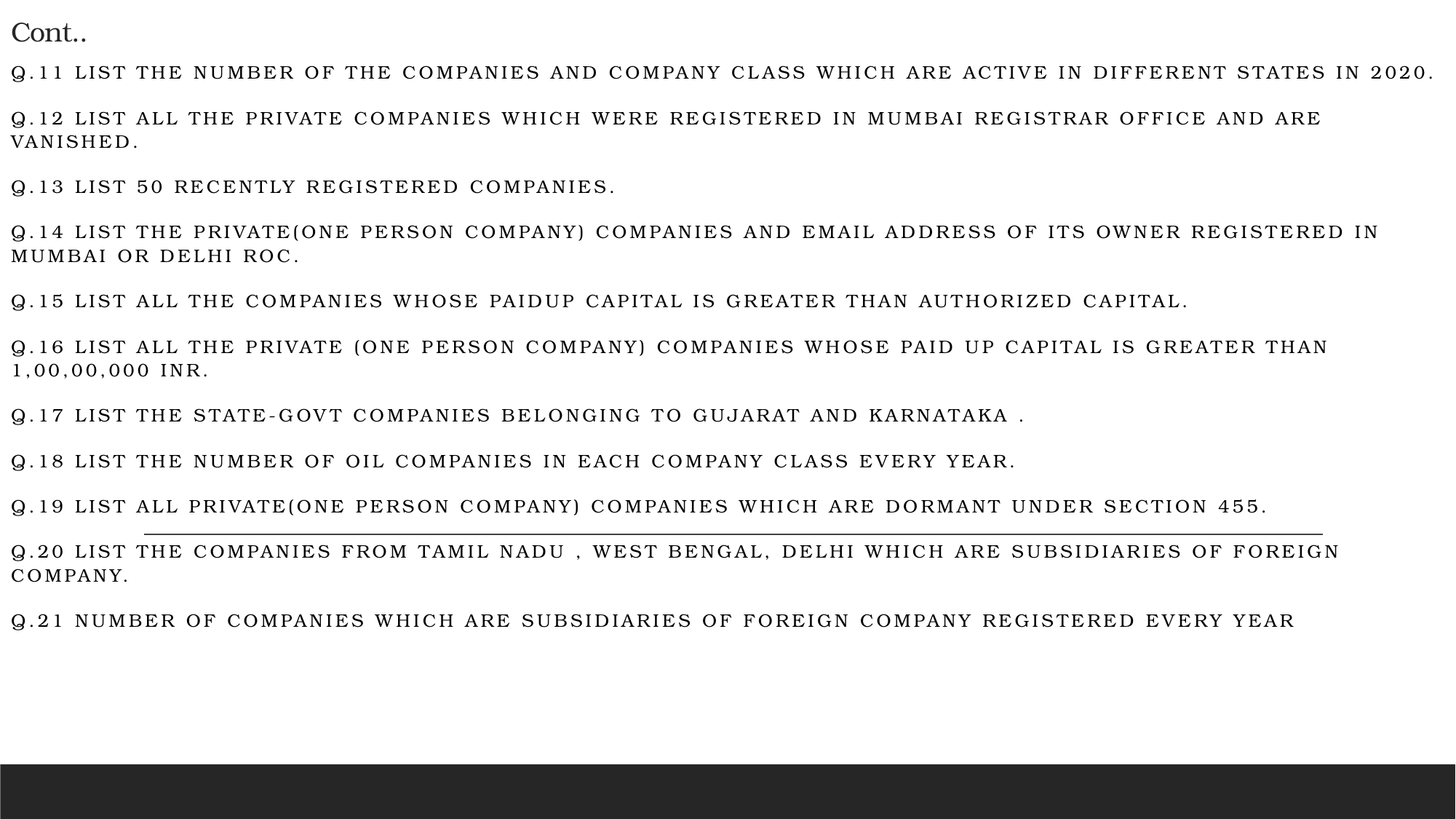

# Cont..
Q.11 LIST THE NUMBER OF THE COMPANIES AND COMPANY CLASS WHICH ARE ACTIVE IN DIFFERENT STATES IN 2020.
Q.12 LIST ALL THE PRIVATE COMPANIES WHICH WERE REGISTERED IN MUMBAI REGISTRAR OFFICE AND ARE VANISHED.
Q.13 LIST 50 RECENTLY REGISTERED COMPANIES.
Q.14 LIST THE PRIVATE(ONE PERSON COMPANY) COMPANIES AND EMAIL ADDRESS OF ITS OWNER REGISTERED IN MUMBAI OR DELHI ROC.
Q.15 LIST ALL THE COMPANIES WHOSE PAIDUP CAPITAL IS GREATER THAN AUTHORIZED CAPITAL.
Q.16 LIST ALL THE PRIVATE (ONE PERSON COMPANY) COMPANIES WHOSE PAID UP CAPITAL IS GREATER THAN 1,00,00,000 INR.
Q.17 LIST THE STATE-GOVT COMPANIES BELONGING TO GUJARAT AND KARNATAKA .
Q.18 LIST THE NUMBER OF OIL COMPANIES IN EACH COMPANY CLASS EVERY YEAR.
Q.19 LIST ALL PRIVATE(ONE PERSON COMPANY) COMPANIES WHICH ARE DORMANT UNDER SECTION 455.
Q.20 LIST THE COMPANIES FROM TAMIL NADU , WEST BENGAL, DELHI WHICH ARE SUBSIDIARIES OF FOREIGN COMPANY.
Q.21 Number of companies which are subsidiaries of foreign company registered every year